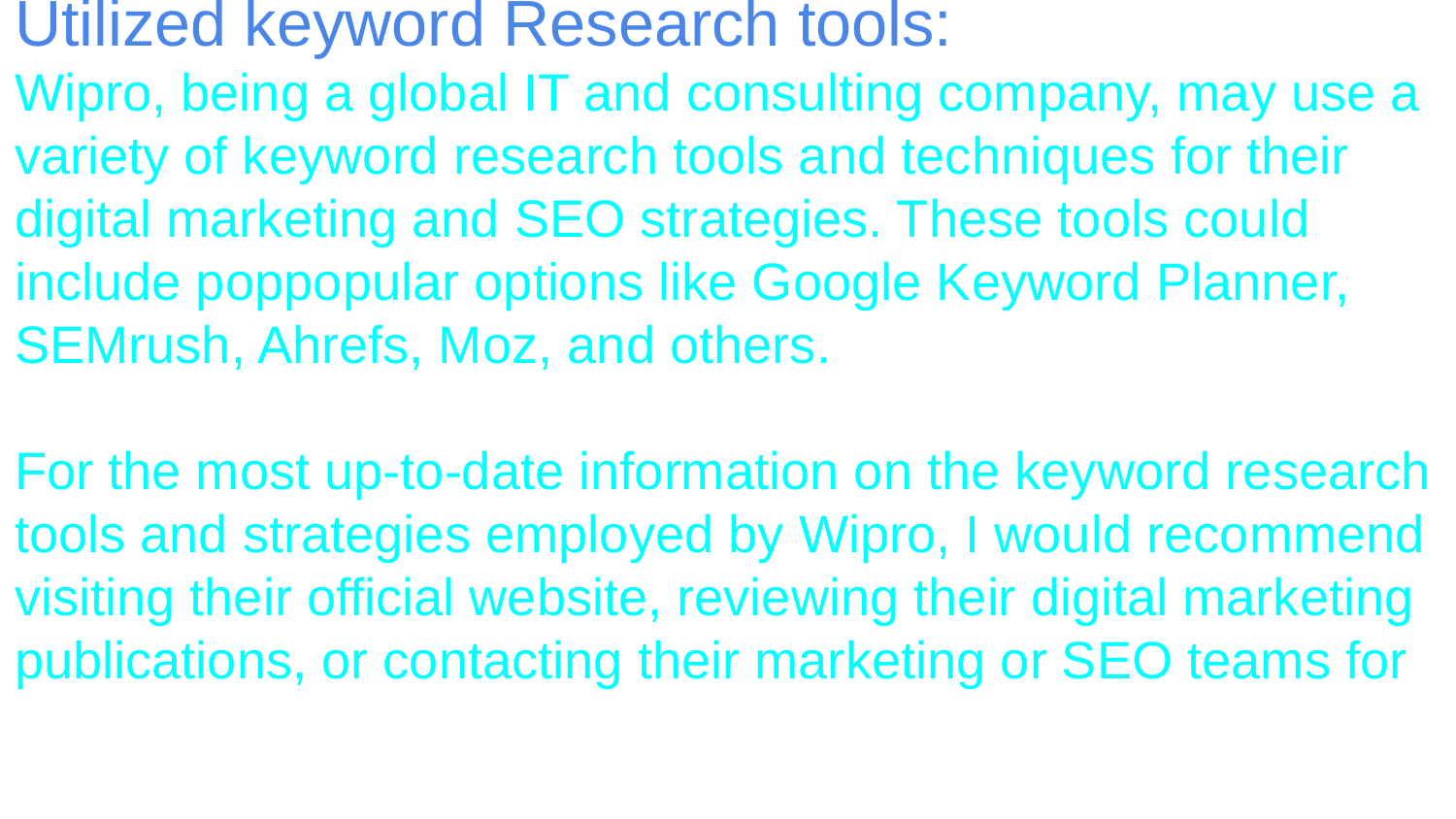

Utilized keyword Research tools:
Wipro, being a global IT and consulting company, may use a variety of keyword research tools and techniques for their digital marketing and SEO strategies. These tools could include poppopular options like Google Keyword Planner, SEMrush, Ahrefs, Moz, and others.

For the most up-to-date information on the keyword research tools and strategies employed by Wipro, I would recommend visiting their official website, reviewing their digital marketing publications, or contacting their marketing or SEO teams for